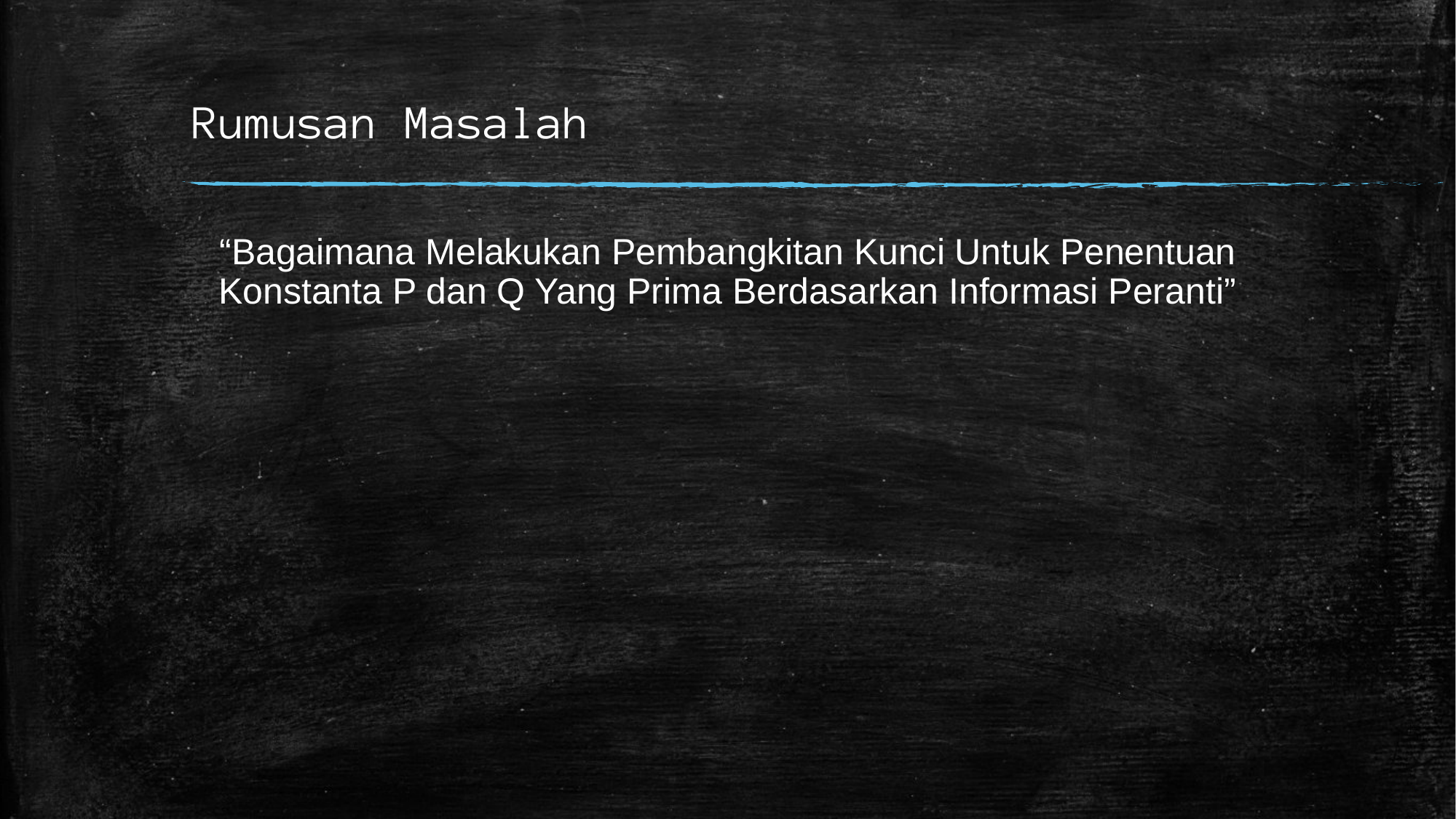

# Rumusan Masalah
“Bagaimana Melakukan Pembangkitan Kunci Untuk Penentuan Konstanta P dan Q Yang Prima Berdasarkan Informasi Peranti”